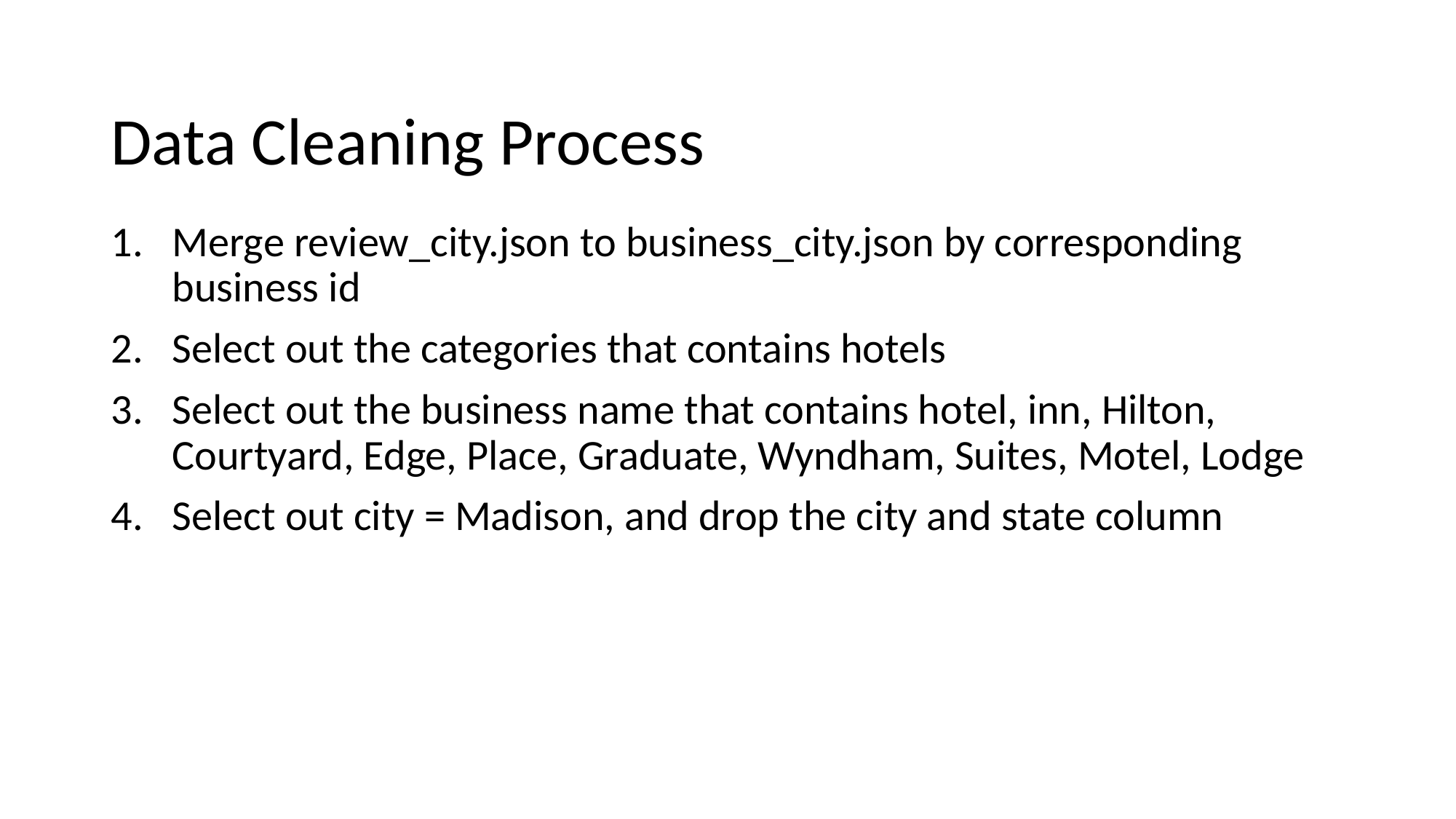

# Data Cleaning Process
Merge review_city.json to business_city.json by corresponding business id
Select out the categories that contains hotels
Select out the business name that contains hotel, inn, Hilton, Courtyard, Edge, Place, Graduate, Wyndham, Suites, Motel, Lodge
Select out city = Madison, and drop the city and state column